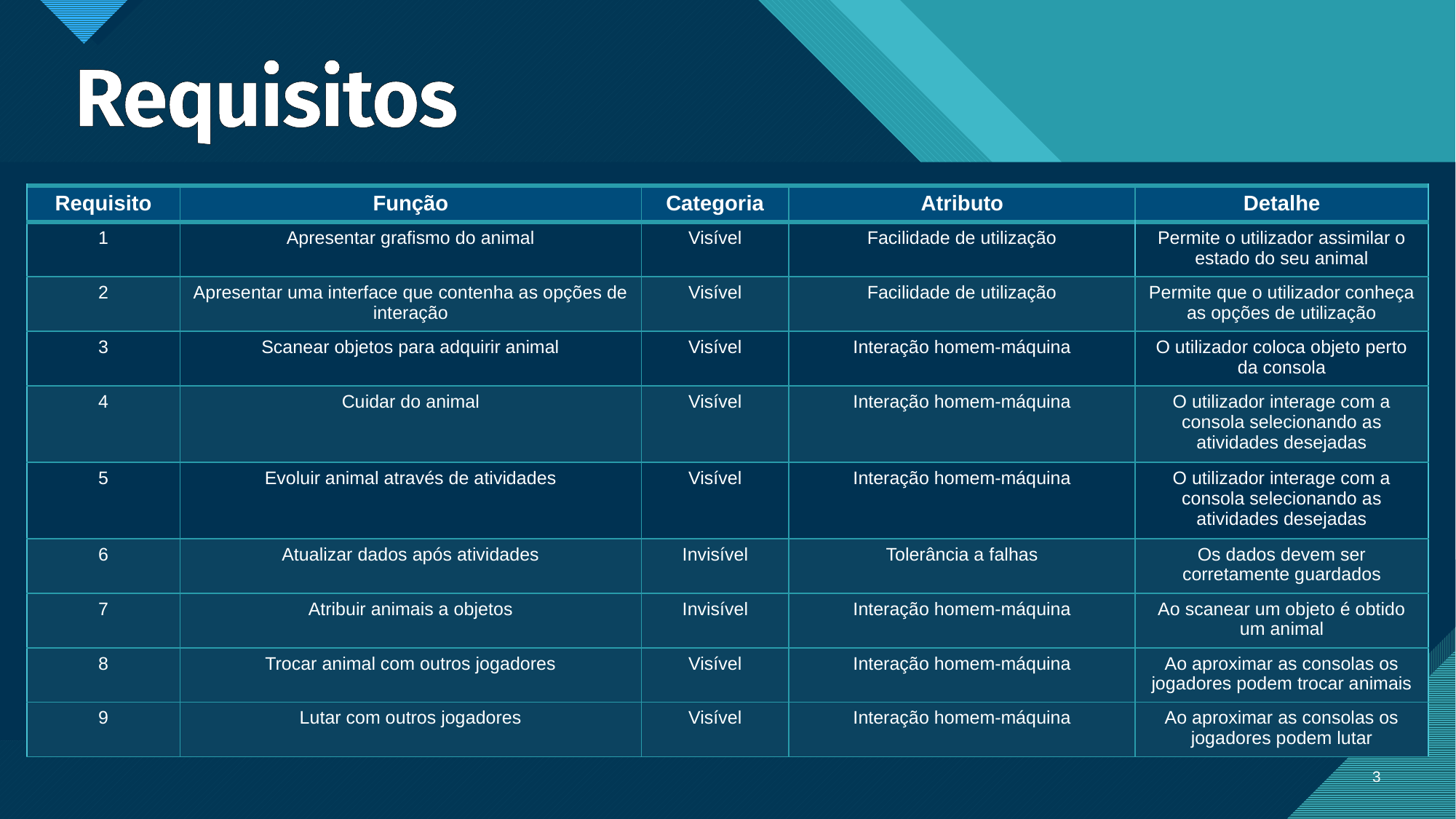

# Requisitos
| Requisito | Função | Categoria | Atributo | Detalhe |
| --- | --- | --- | --- | --- |
| 1 | Apresentar grafismo do animal | Visível | Facilidade de utilização | Permite o utilizador assimilar o estado do seu animal |
| 2 | Apresentar uma interface que contenha as opções de interação | Visível | Facilidade de utilização | Permite que o utilizador conheça as opções de utilização |
| 3 | Scanear objetos para adquirir animal | Visível | Interação homem-máquina | O utilizador coloca objeto perto da consola |
| 4 | Cuidar do animal | Visível | Interação homem-máquina | O utilizador interage com a consola selecionando as atividades desejadas |
| 5 | Evoluir animal através de atividades | Visível | Interação homem-máquina | O utilizador interage com a consola selecionando as atividades desejadas |
| 6 | Atualizar dados após atividades | Invisível | Tolerância a falhas | Os dados devem ser corretamente guardados |
| 7 | Atribuir animais a objetos | Invisível | Interação homem-máquina | Ao scanear um objeto é obtido um animal |
| 8 | Trocar animal com outros jogadores | Visível | Interação homem-máquina | Ao aproximar as consolas os jogadores podem trocar animais |
| 9 | Lutar com outros jogadores | Visível | Interação homem-máquina | Ao aproximar as consolas os jogadores podem lutar |
3